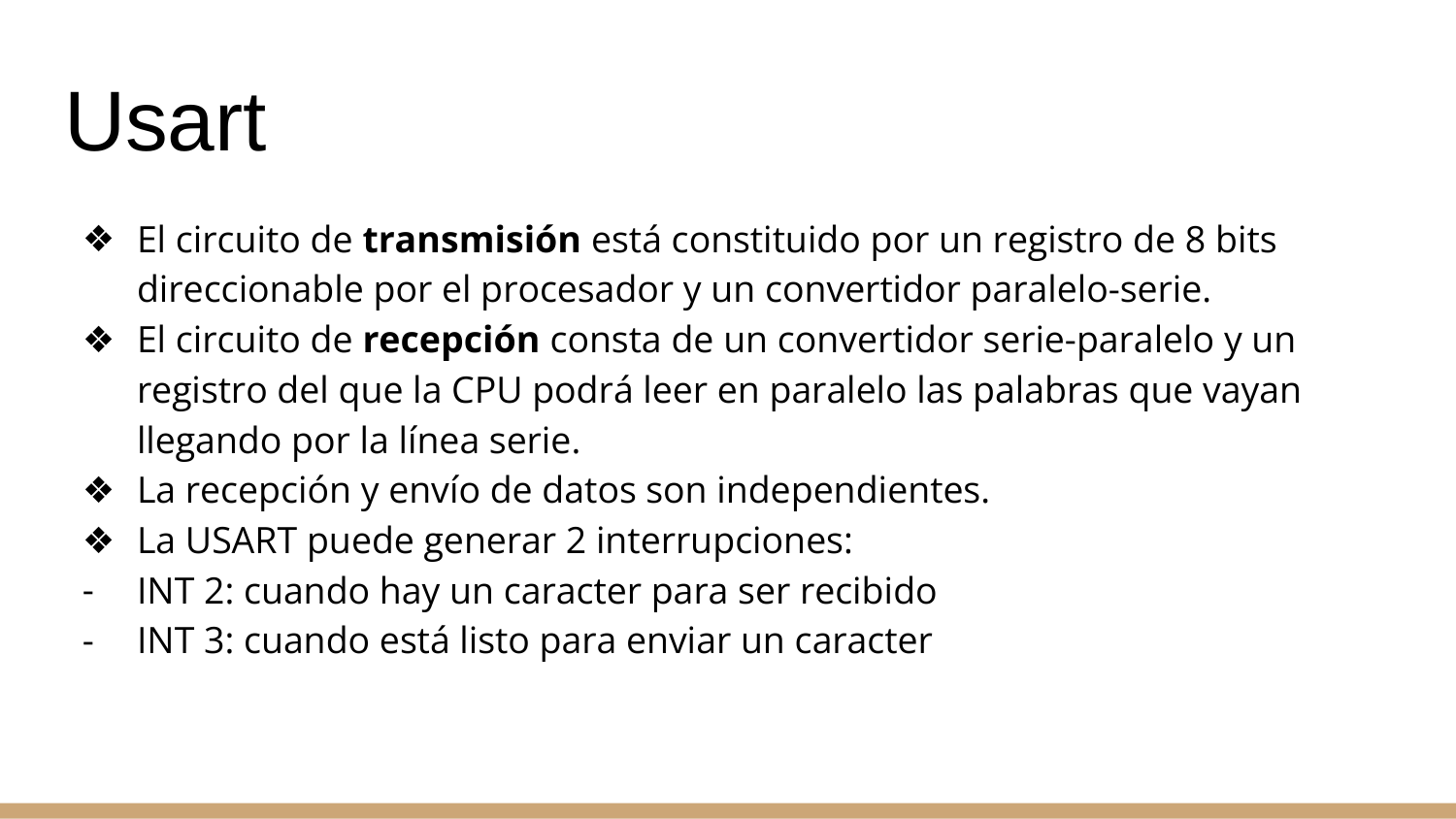

# Usart
El circuito de transmisión está constituido por un registro de 8 bits direccionable por el procesador y un convertidor paralelo-serie.
El circuito de recepción consta de un convertidor serie-paralelo y un registro del que la CPU podrá leer en paralelo las palabras que vayan llegando por la línea serie.
La recepción y envío de datos son independientes.
La USART puede generar 2 interrupciones:
INT 2: cuando hay un caracter para ser recibido
INT 3: cuando está listo para enviar un caracter